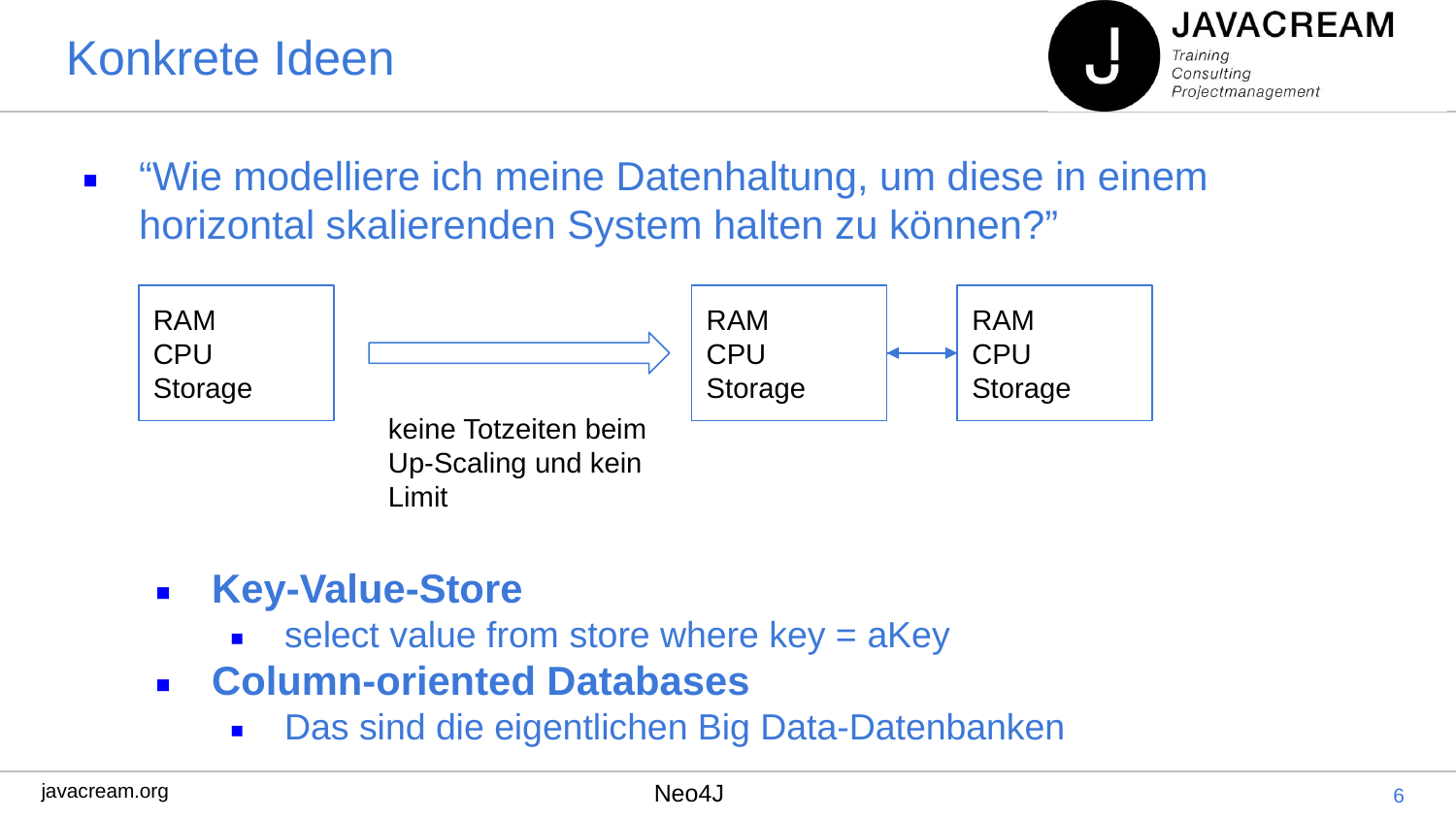

# Konkrete Ideen
“Wie modelliere ich meine Datenhaltung, um diese in einem horizontal skalierenden System halten zu können?”

Key-Value-Store
select value from store where key = aKey
Column-oriented Databases
Das sind die eigentlichen Big Data-Datenbanken
RAM
CPU
Storage
RAM
CPU
Storage
RAM
CPU
Storage

keine Totzeiten beim Up-Scaling und kein Limit
6